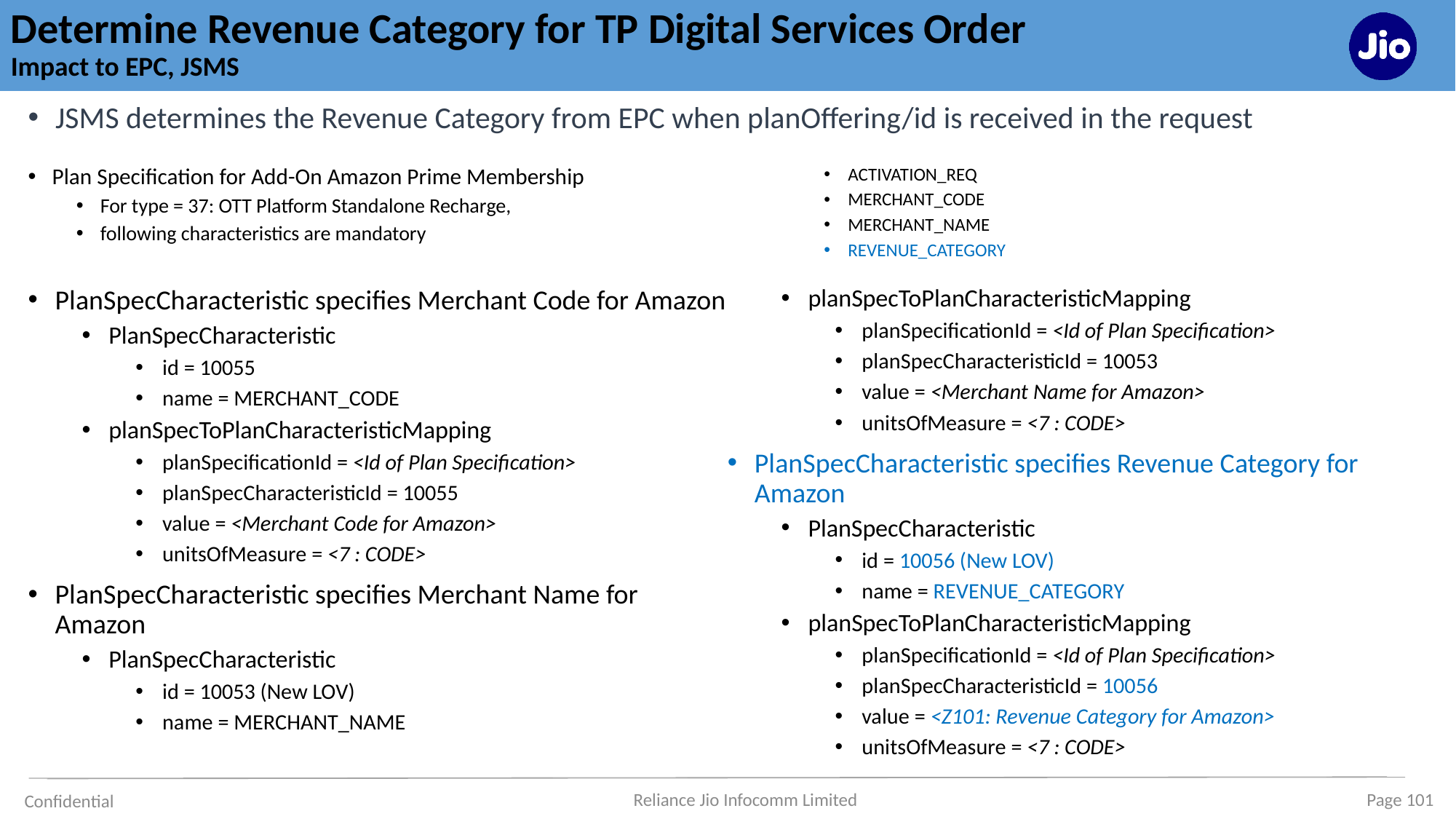

# Determine Revenue Category for TP Digital Services Order Impact to EPC, JSMS
JSMS determines the Revenue Category from EPC when planOffering/id is received in the request
Plan Specification for Add-On Amazon Prime Membership
For type = 37: OTT Platform Standalone Recharge,
following characteristics are mandatory
ACTIVATION_REQ
MERCHANT_CODE
MERCHANT_NAME
REVENUE_CATEGORY
PlanSpecCharacteristic specifies Merchant Code for Amazon
PlanSpecCharacteristic
id = 10055
name = MERCHANT_CODE
planSpecToPlanCharacteristicMapping
planSpecificationId = <Id of Plan Specification>
planSpecCharacteristicId = 10055
value = <Merchant Code for Amazon>
unitsOfMeasure = <7 : CODE>
PlanSpecCharacteristic specifies Merchant Name for Amazon
PlanSpecCharacteristic
id = 10053 (New LOV)
name = MERCHANT_NAME
planSpecToPlanCharacteristicMapping
planSpecificationId = <Id of Plan Specification>
planSpecCharacteristicId = 10053
value = <Merchant Name for Amazon>
unitsOfMeasure = <7 : CODE>
PlanSpecCharacteristic specifies Revenue Category for Amazon
PlanSpecCharacteristic
id = 10056 (New LOV)
name = REVENUE_CATEGORY
planSpecToPlanCharacteristicMapping
planSpecificationId = <Id of Plan Specification>
planSpecCharacteristicId = 10056
value = <Z101: Revenue Category for Amazon>
unitsOfMeasure = <7 : CODE>